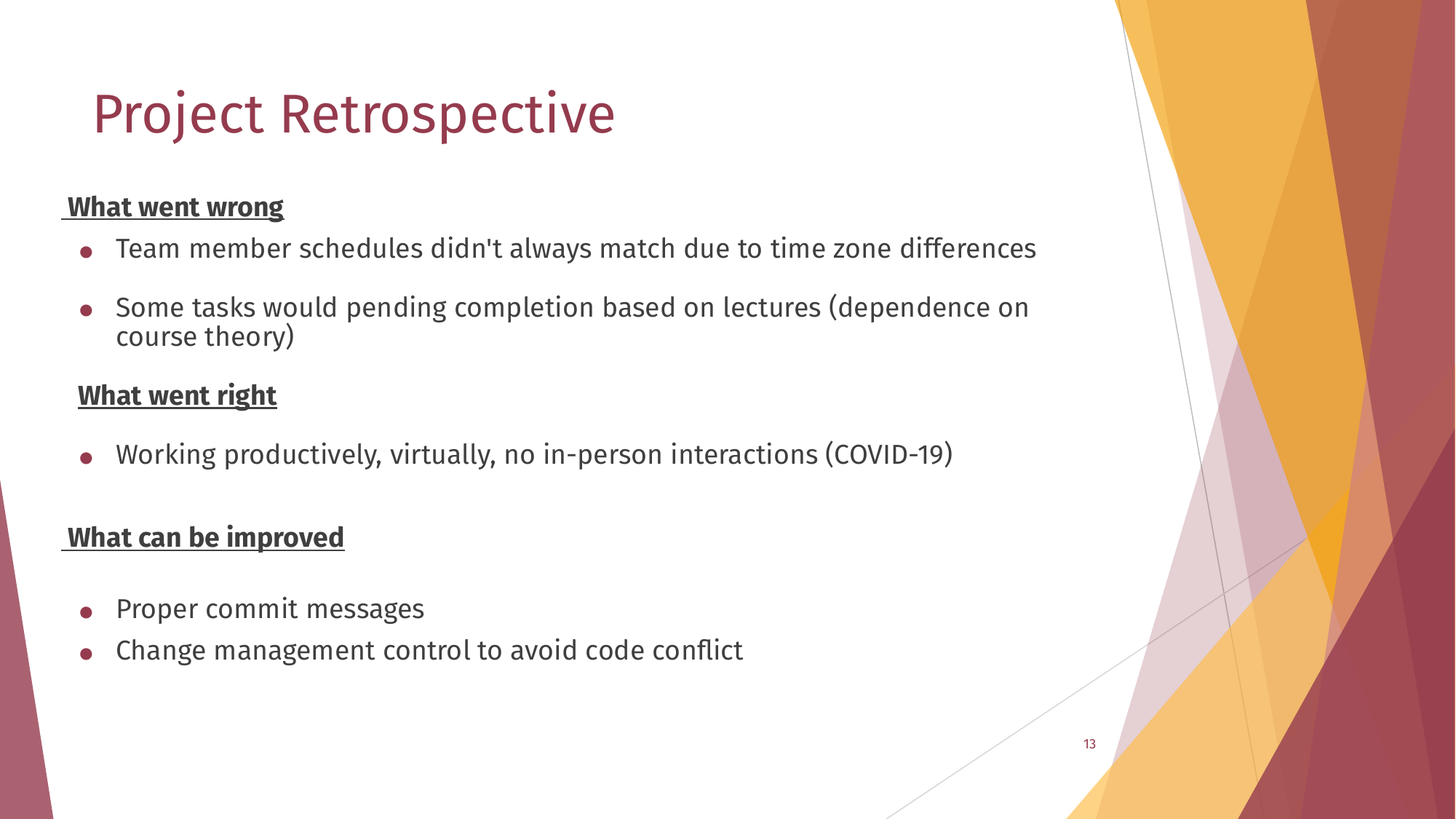

# Project Retrospective
 What went wrong
Team member schedules didn't always match due to time zone differences
Some tasks would pending completion based on lectures (dependence on course theory)

What went right
Working productively, virtually, no in-person interactions (COVID-19)

 What can be improved
Proper commit messages
Change management control to avoid code conflict

13